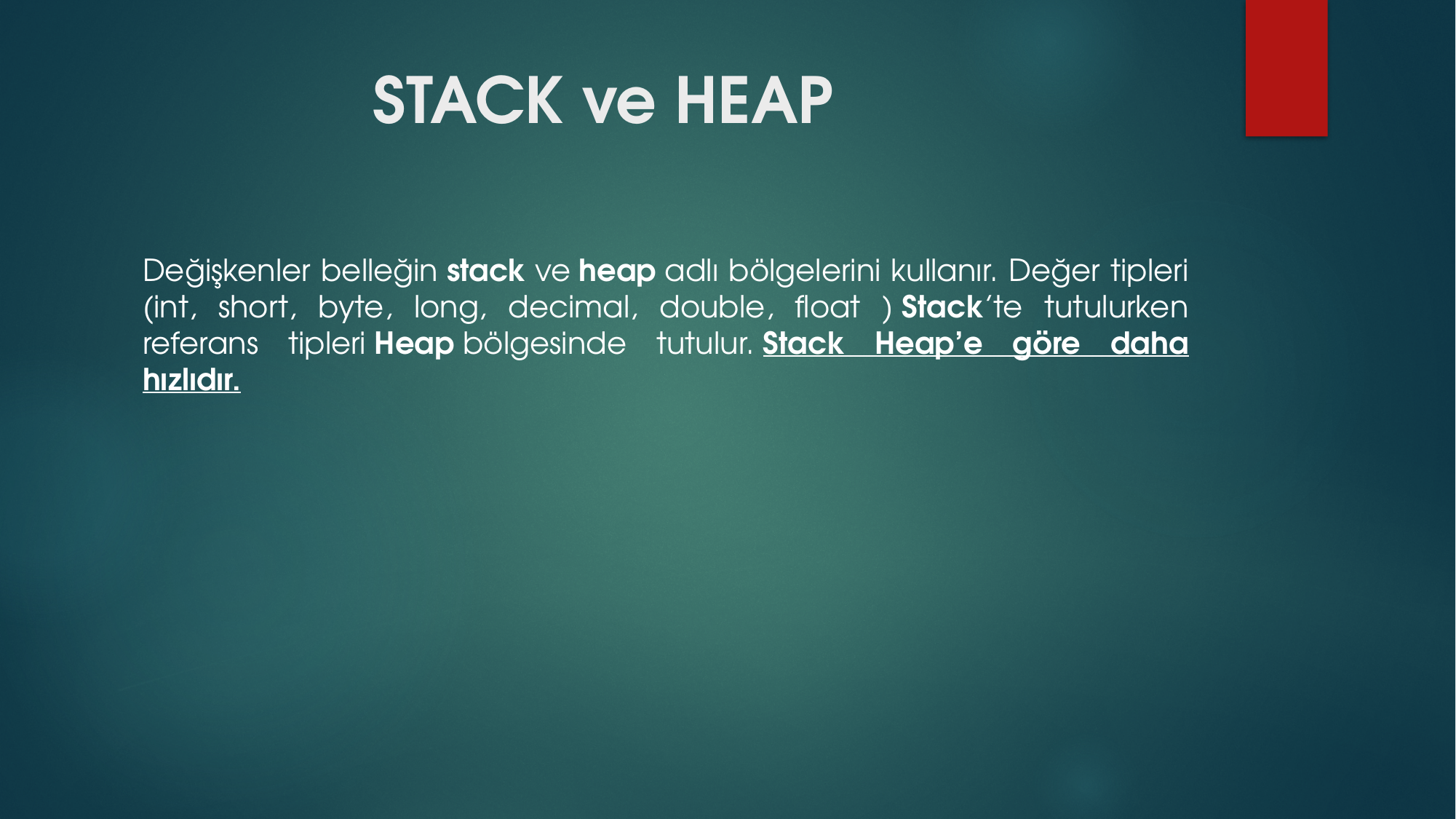

# STACK ve HEAP
Değişkenler belleğin stack ve heap adlı bölgelerini kullanır. Değer tipleri (int, short, byte, long, decimal, double, float ) Stack’te tutulurken referans tipleri Heap bölgesinde tutulur. Stack Heap’e göre daha hızlıdır.